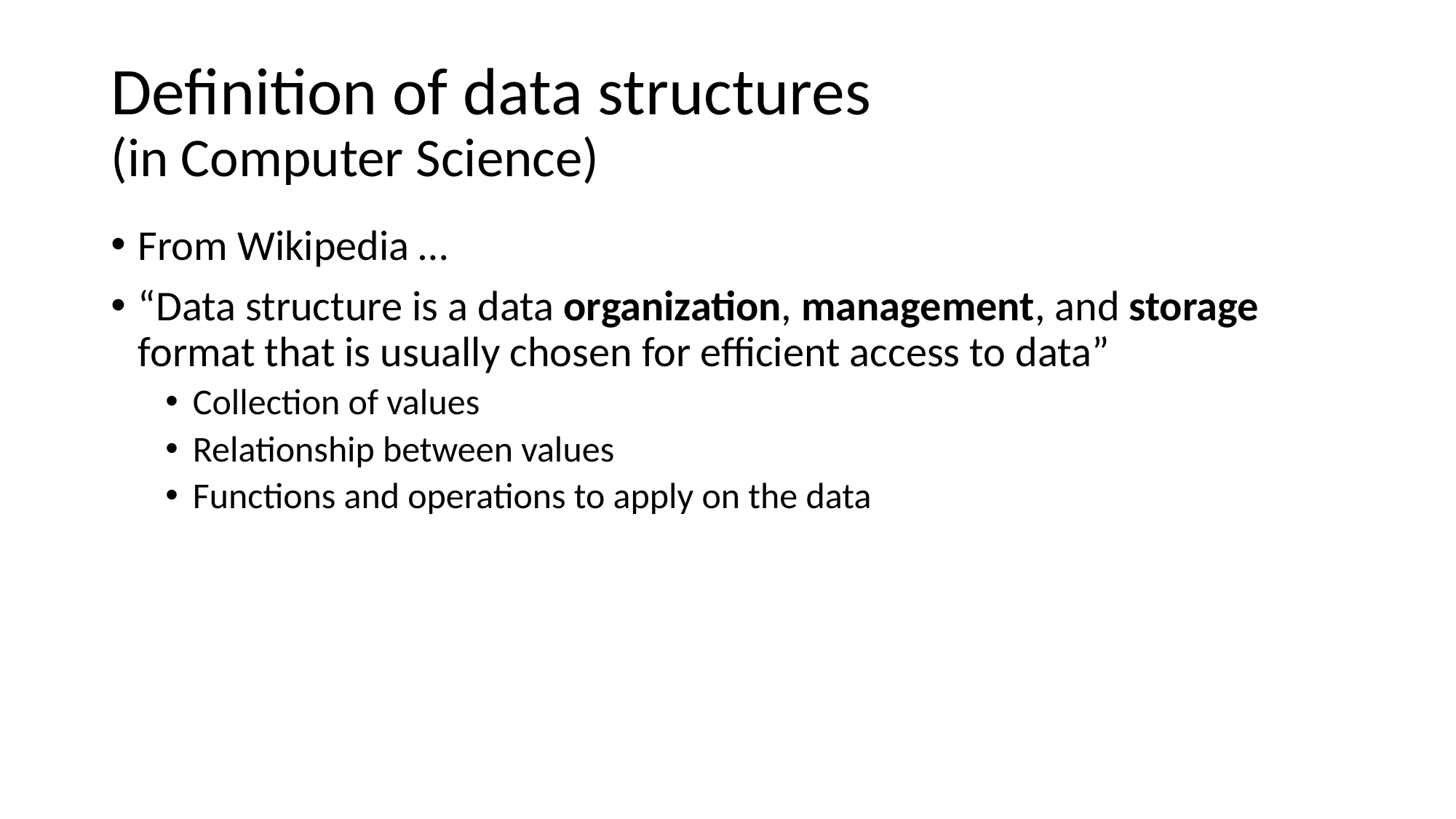

# Definition of data structures (in Computer Science)
From Wikipedia …
“Data structure is a data organization, management, and storage format that is usually chosen for efficient access to data”
Collection of values
Relationship between values
Functions and operations to apply on the data